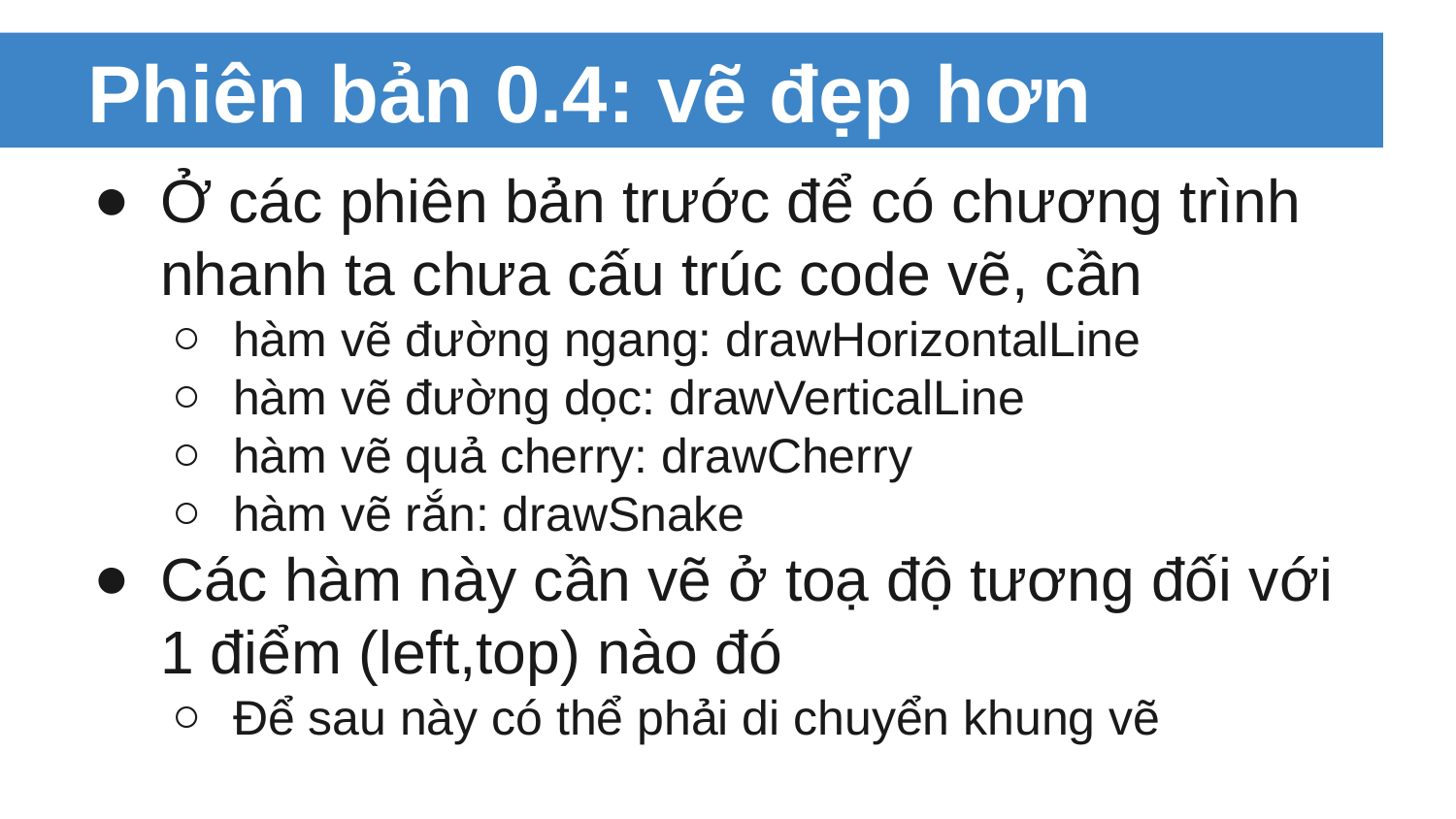

# Phiên bản 0.4: vẽ đẹp hơn
Ở các phiên bản trước để có chương trình nhanh ta chưa cấu trúc code vẽ, cần
hàm vẽ đường ngang: drawHorizontalLine
hàm vẽ đường dọc: drawVerticalLine
hàm vẽ quả cherry: drawCherry
hàm vẽ rắn: drawSnake
Các hàm này cần vẽ ở toạ độ tương đối với 1 điểm (left,top) nào đó
Để sau này có thể phải di chuyển khung vẽ